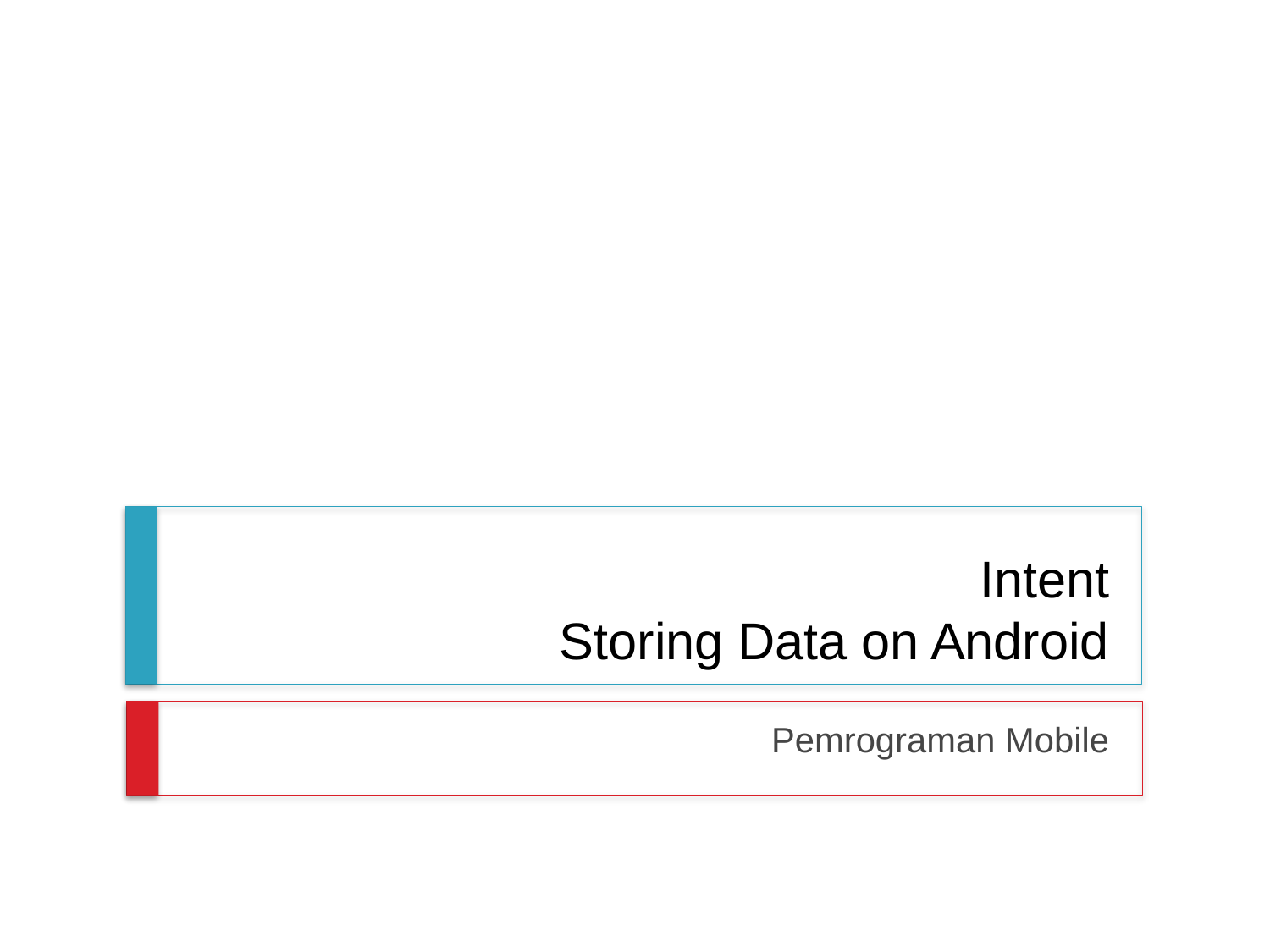

# Intent Storing Data on Android
Pemrograman Mobile